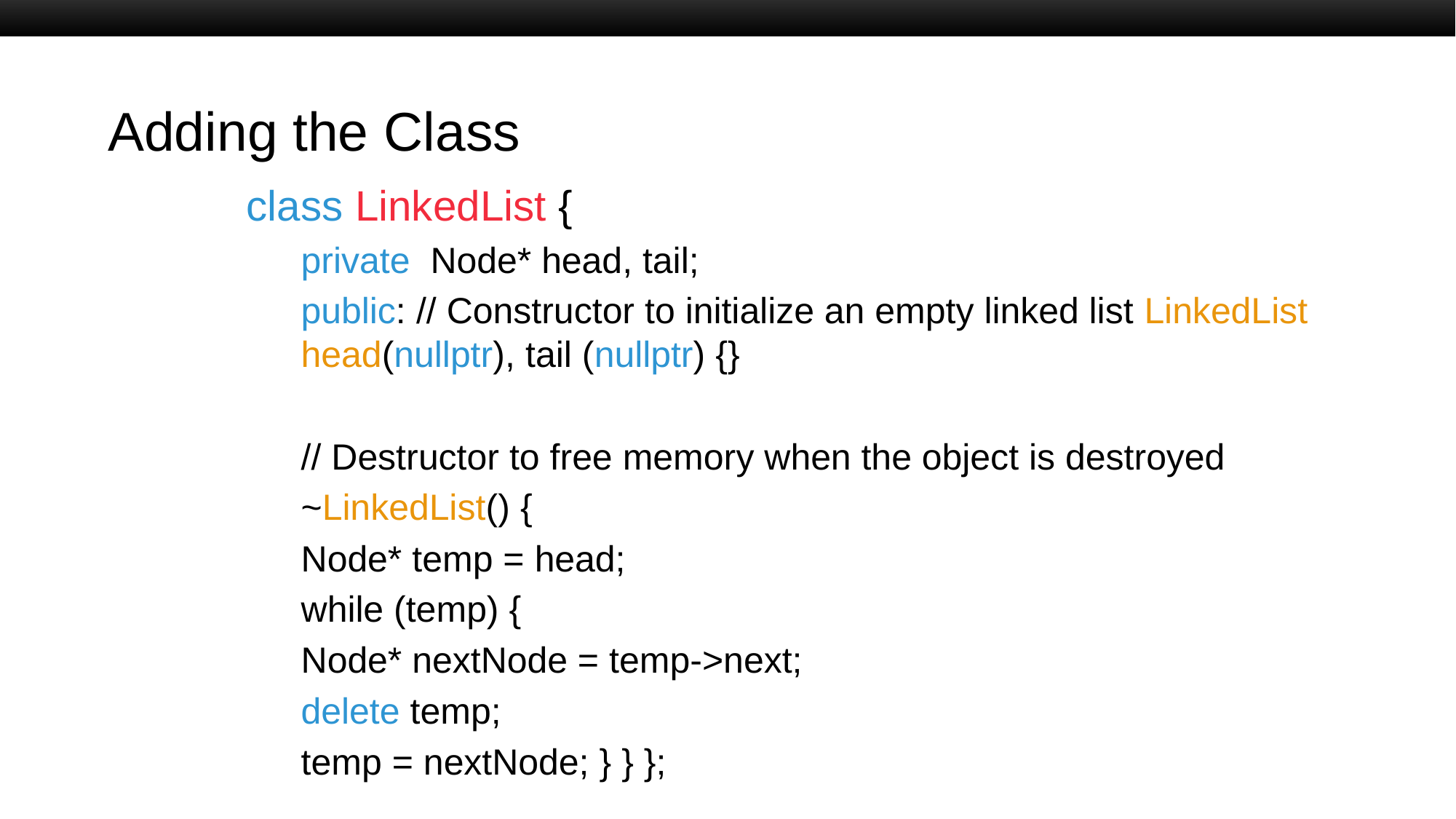

# Adding the Class
class LinkedList {
private: Node* head, tail;
public: // Constructor to initialize an empty linked list LinkedList() : head(nullptr), tail (nullptr) {}

// Destructor to free memory when the object is destroyed
~LinkedList() {
Node* temp = head;
while (temp) {
Node* nextNode = temp->next;
delete temp;
temp = nextNode; } } };